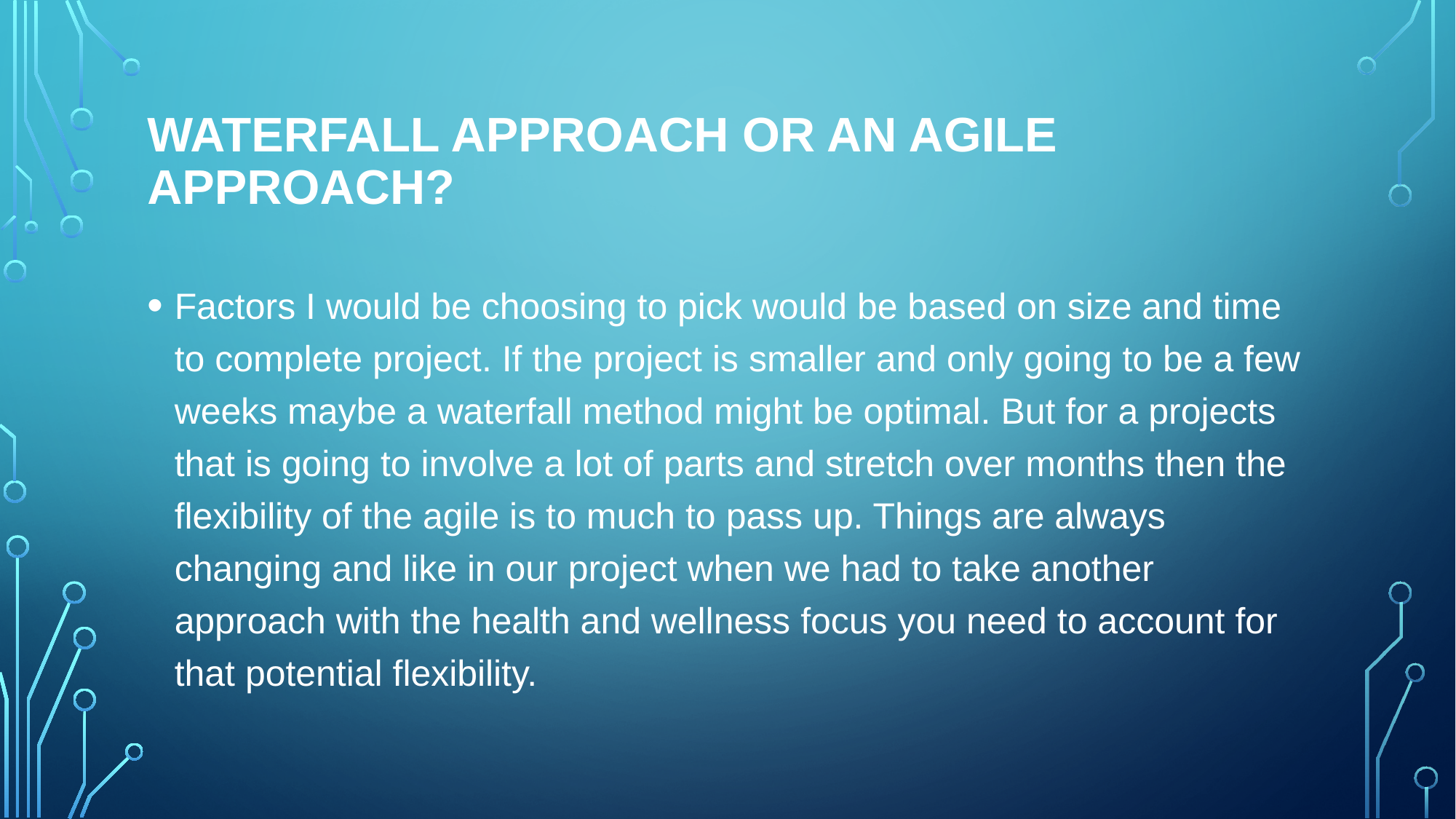

# waterfall approach or an agile approach?
Factors I would be choosing to pick would be based on size and time to complete project. If the project is smaller and only going to be a few weeks maybe a waterfall method might be optimal. But for a projects that is going to involve a lot of parts and stretch over months then the flexibility of the agile is to much to pass up. Things are always changing and like in our project when we had to take another approach with the health and wellness focus you need to account for that potential flexibility.